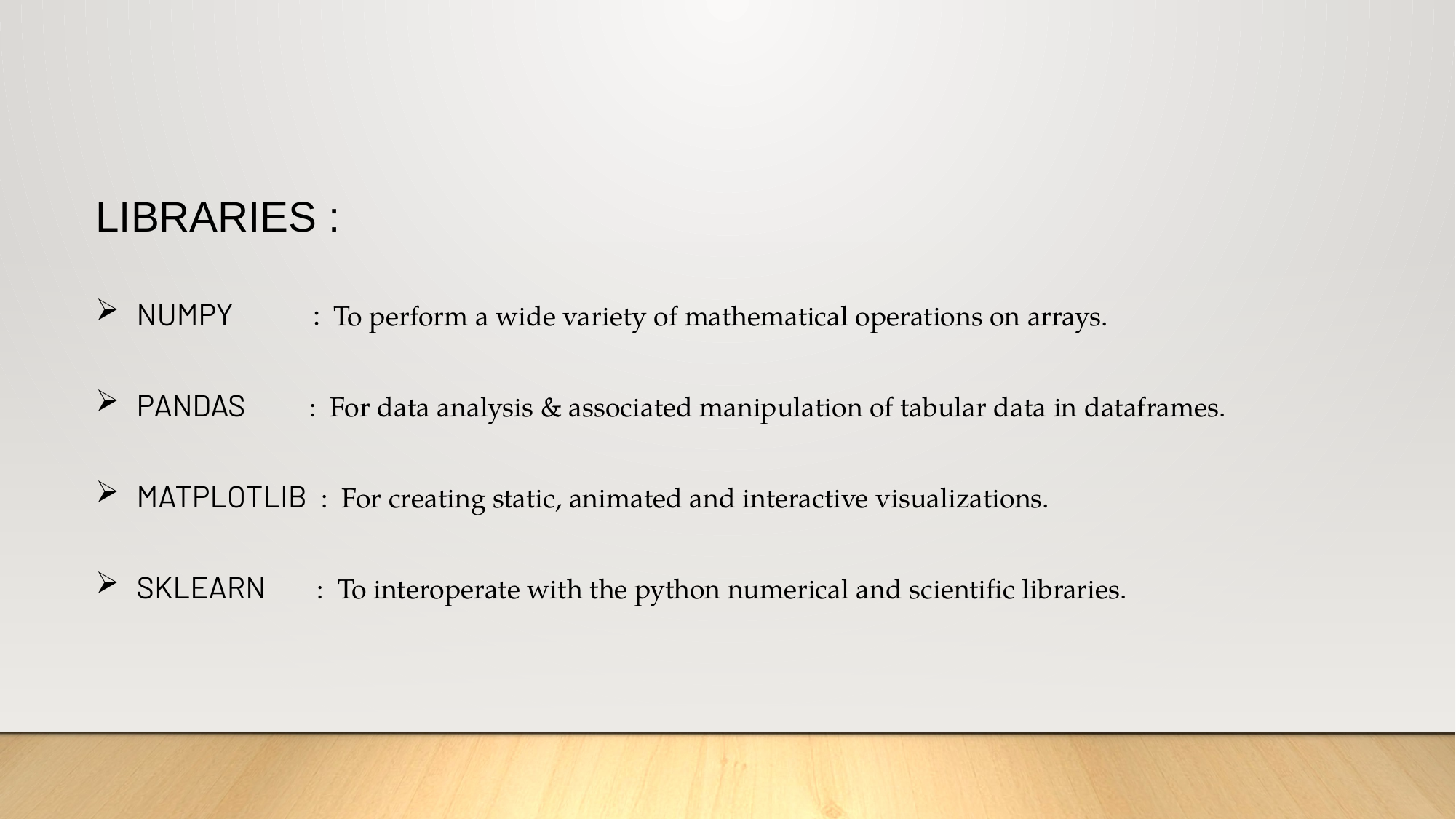

LIBRARIES :
NUMPY             :  To perform a wide variety of mathematical operations on arrays.
PANDAS         :  For data analysis & associated manipulation of tabular data in dataframes.
MATPLOTLIB  :  For creating static, animated and interactive visualizations.
SKLEARN        :  To interoperate with the python numerical and scientific libraries.